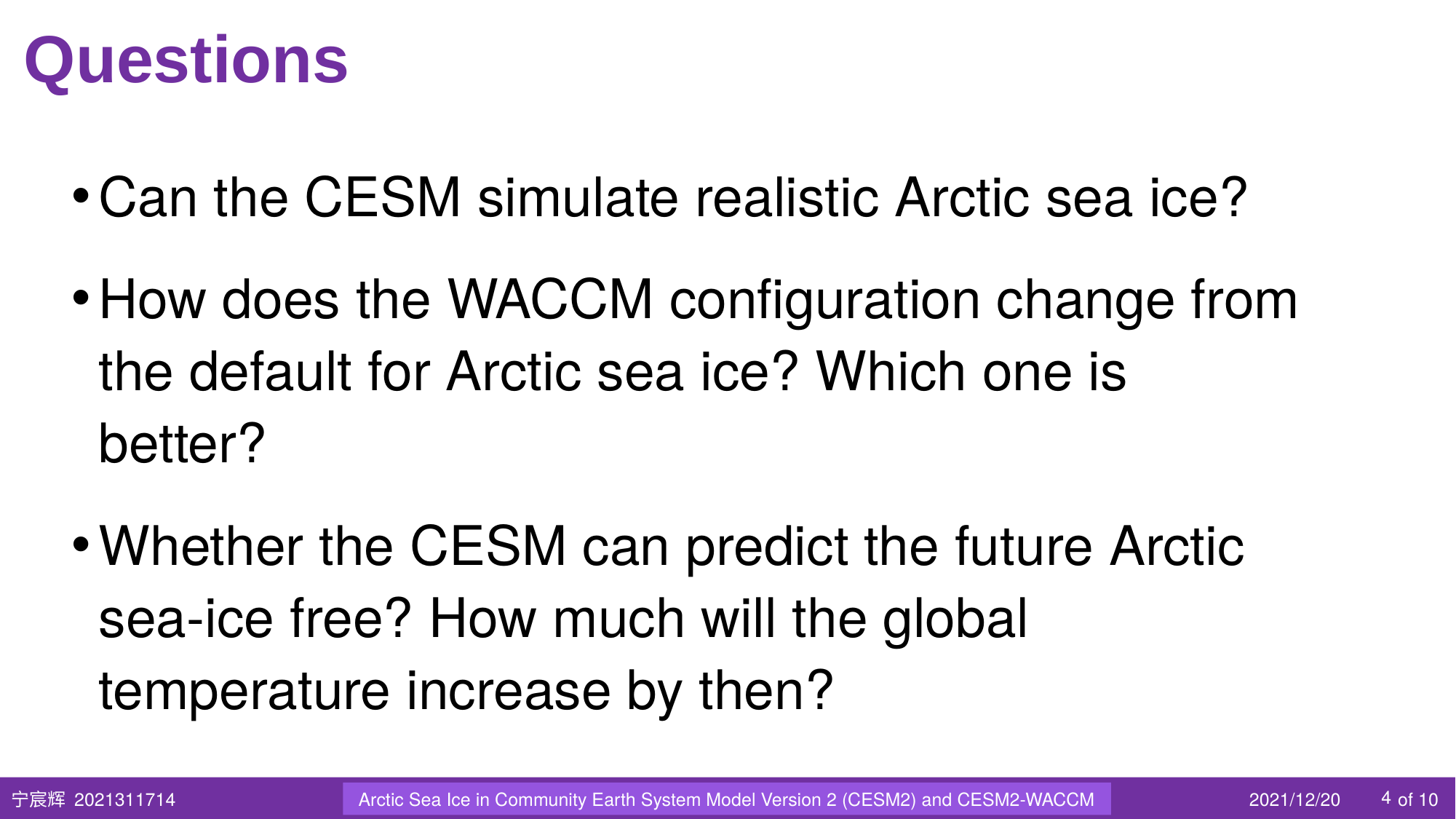

# Questions
Can the CESM simulate realistic Arctic sea ice?
How does the WACCM configuration change from the default for Arctic sea ice? Which one is better?
Whether the CESM can predict the future Arctic sea-ice free? How much will the global temperature increase by then?

2021/12/20
4